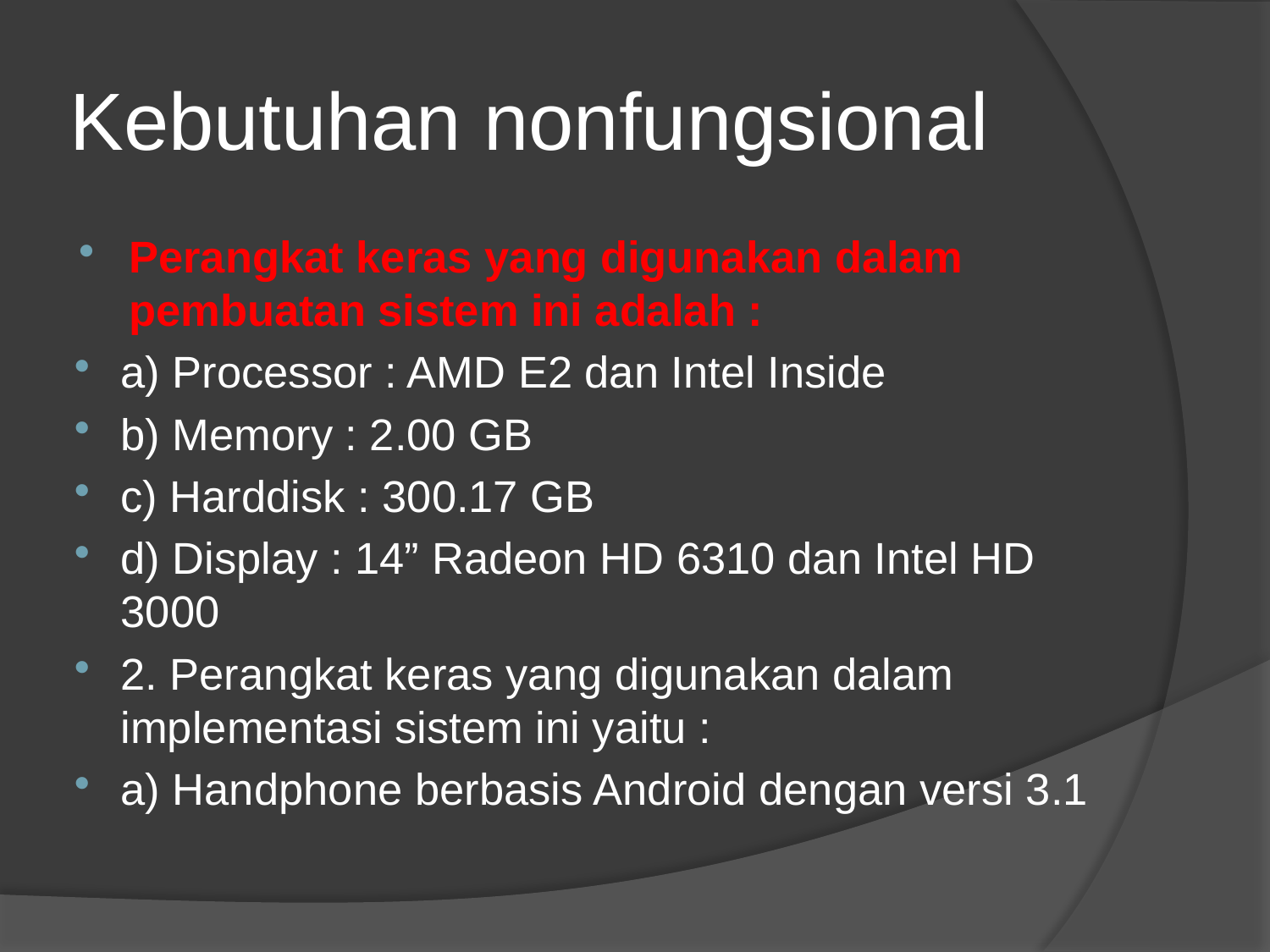

# Kebutuhan nonfungsional
Perangkat keras yang digunakan dalam pembuatan sistem ini adalah :
a) Processor : AMD E2 dan Intel Inside
b) Memory : 2.00 GB
c) Harddisk : 300.17 GB
d) Display : 14” Radeon HD 6310 dan Intel HD 3000
2. Perangkat keras yang digunakan dalam implementasi sistem ini yaitu :
a) Handphone berbasis Android dengan versi 3.1